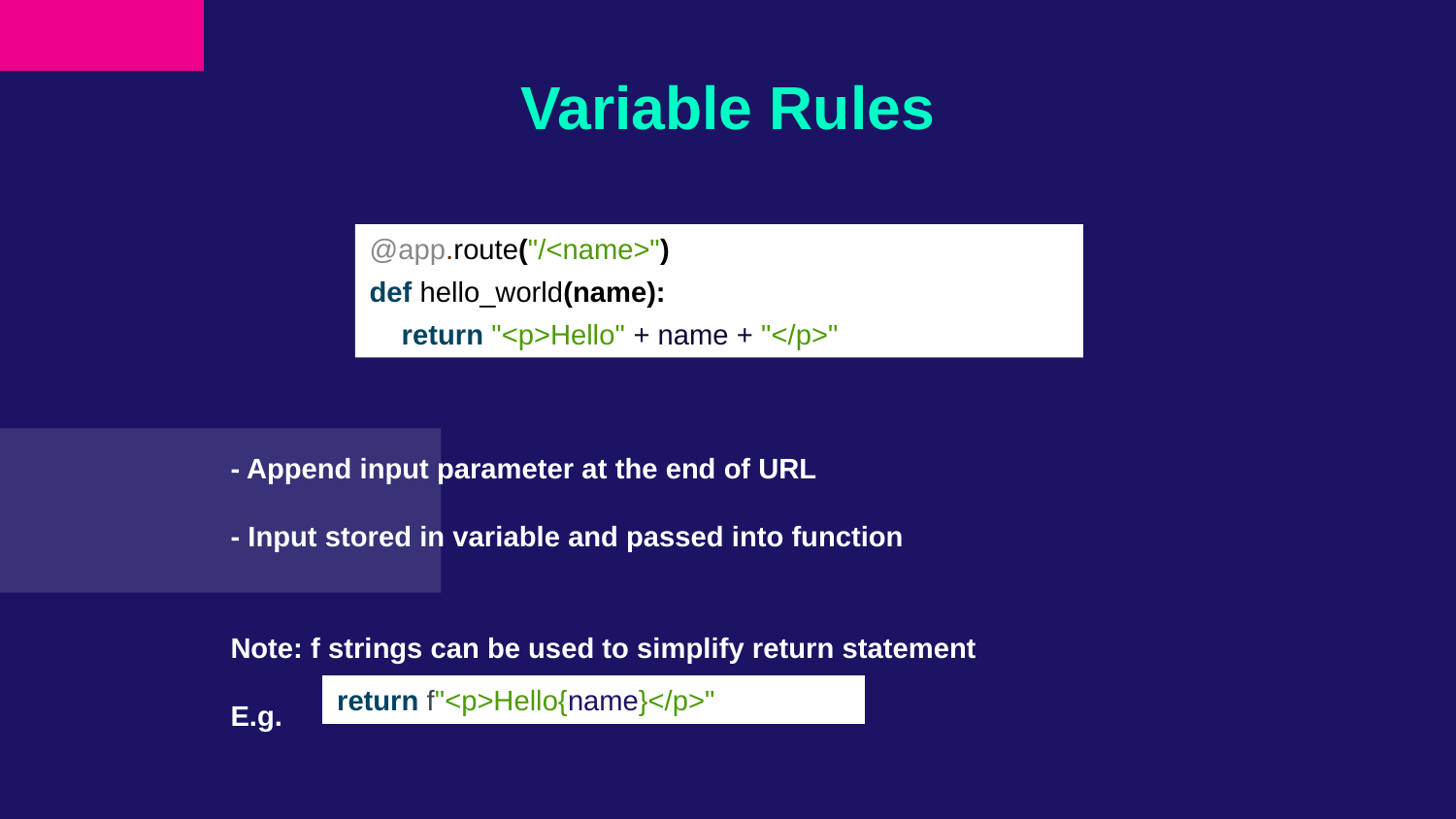

# Variable Rules
@app.route("/<name>")
def hello_world(name):
    return "<p>Hello" + name + "</p>"
- Append input parameter at the end of URL
- Input stored in variable and passed into function

Note: f strings can be used to simplify return statement
E.g.
return f"<p>Hello{name}</p>"